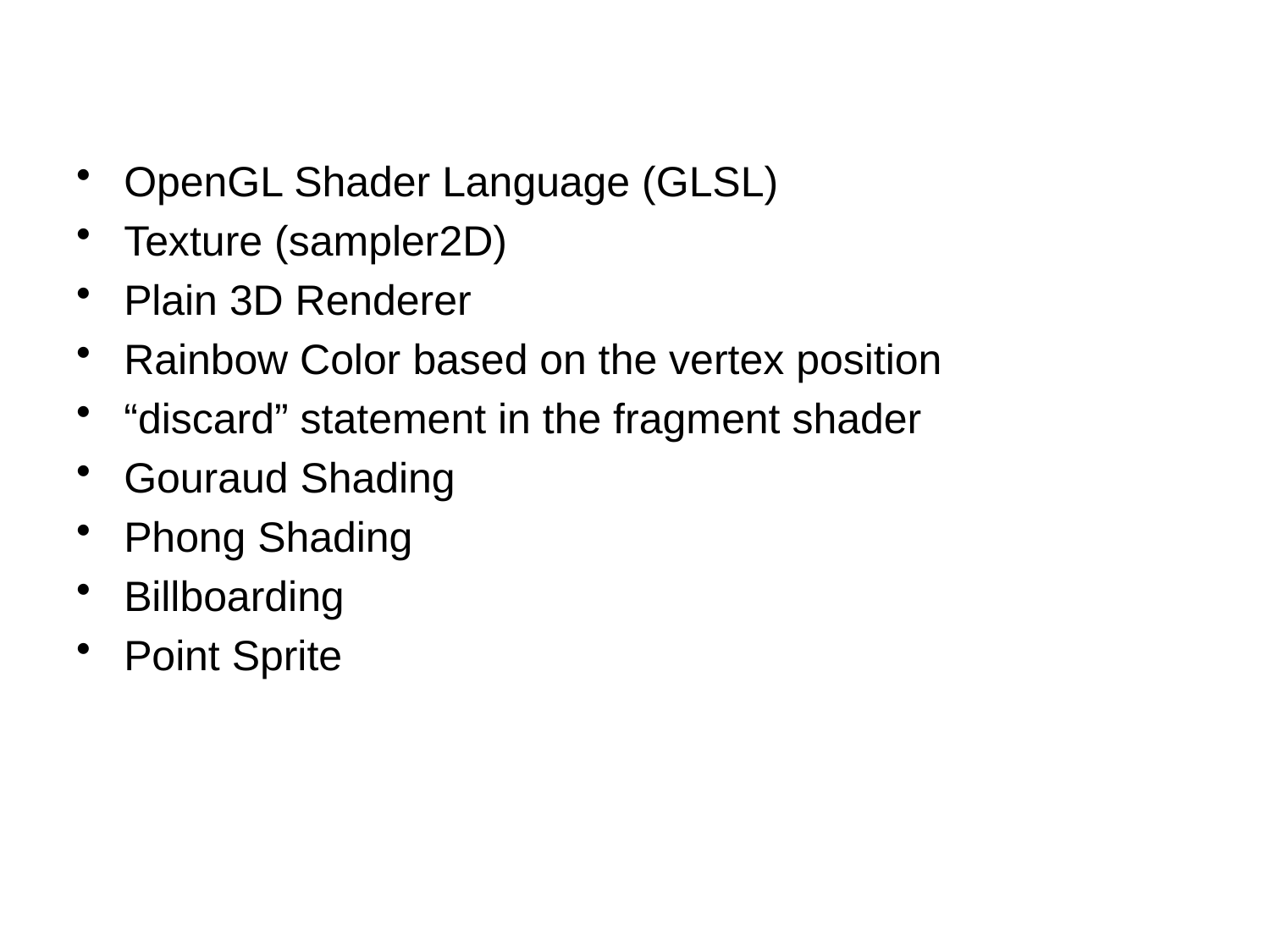

#
OpenGL Shader Language (GLSL)
Texture (sampler2D)
Plain 3D Renderer
Rainbow Color based on the vertex position
“discard” statement in the fragment shader
Gouraud Shading
Phong Shading
Billboarding
Point Sprite